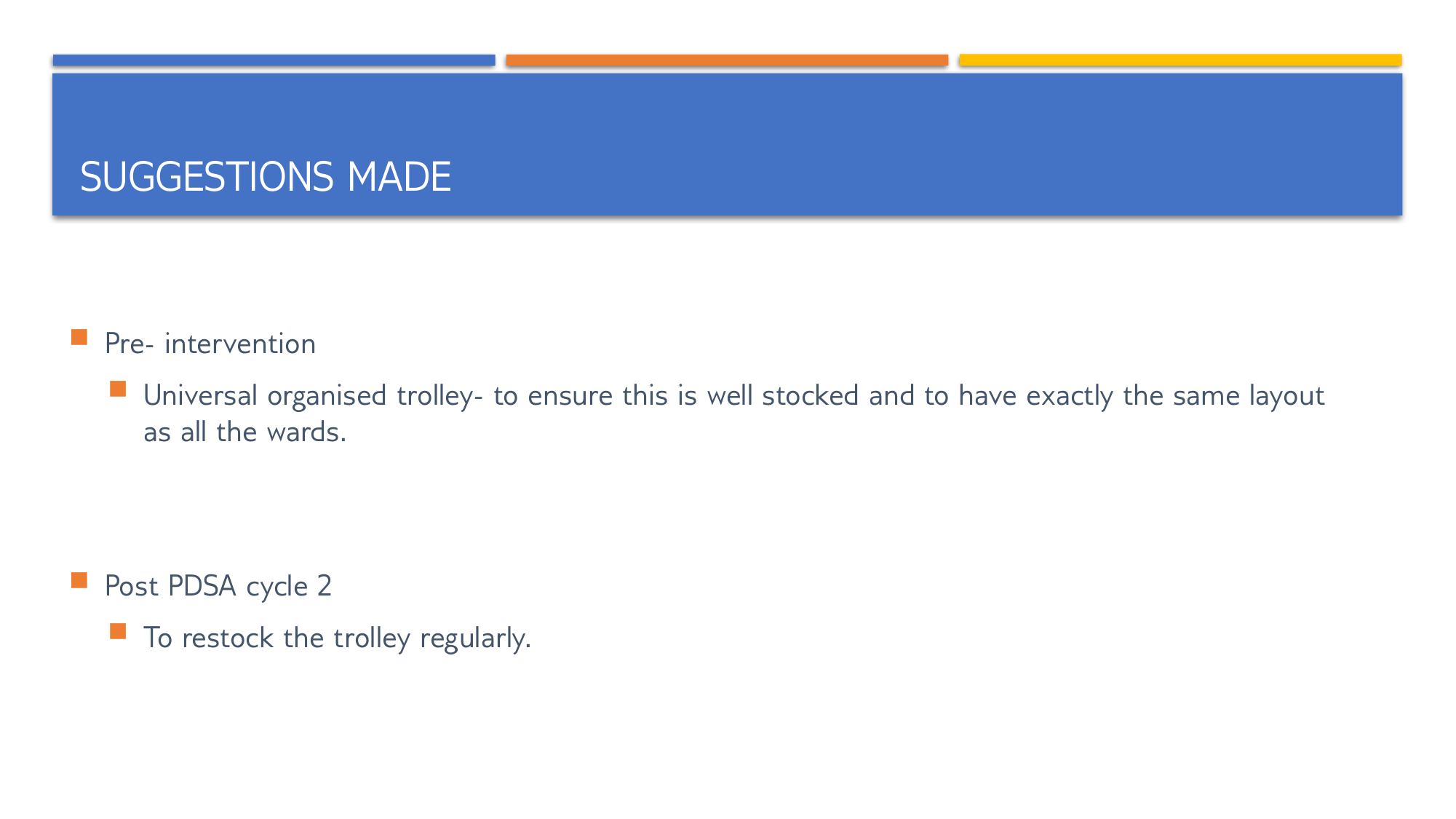

# Suggestions made
Pre- intervention
Universal organised trolley- to ensure this is well stocked and to have exactly the same layout as all the wards.

Post PDSA cycle 2
To restock the trolley regularly.